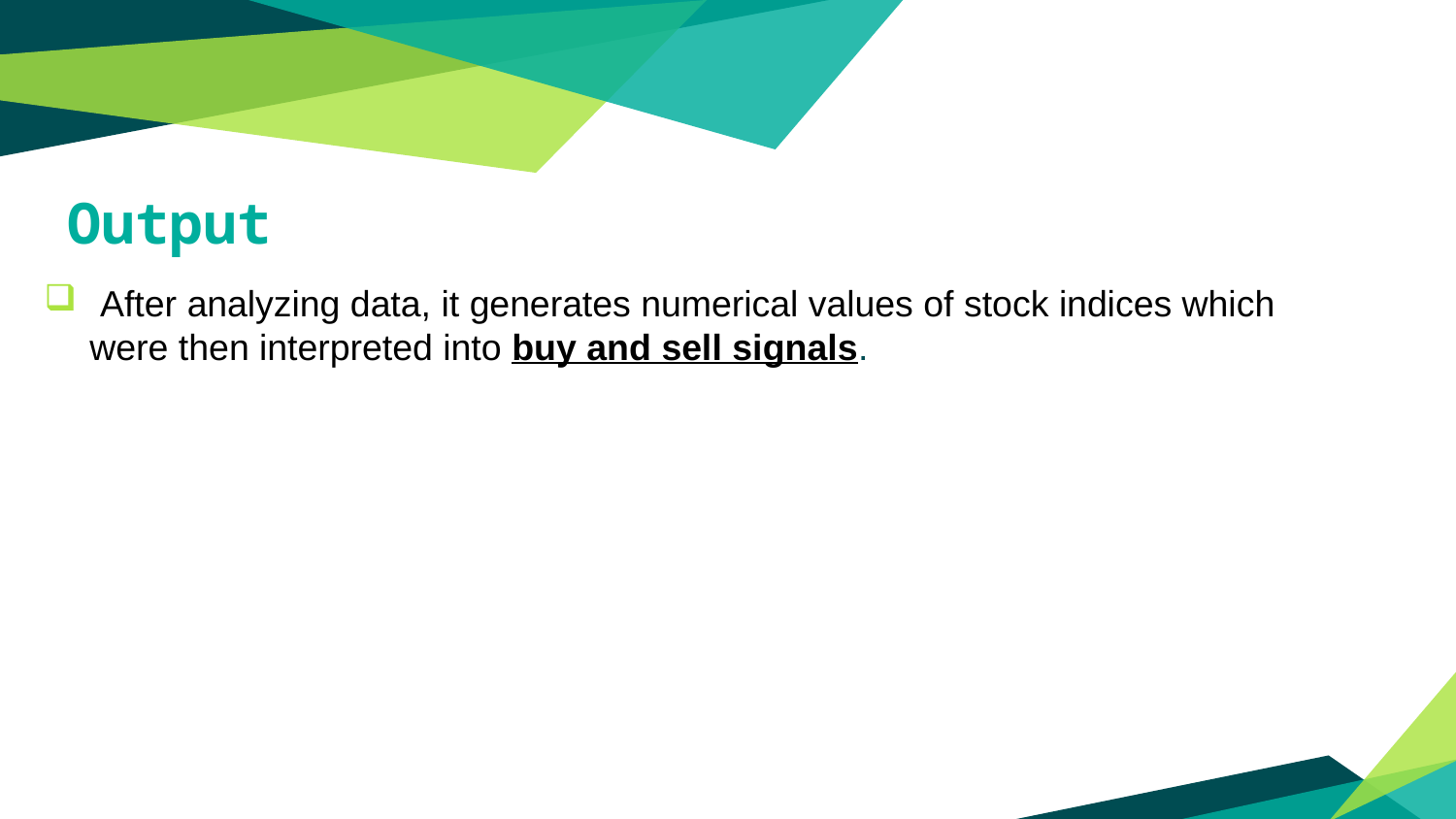

Output
 After analyzing data, it generates numerical values of stock indices which were then interpreted into buy and sell signals.